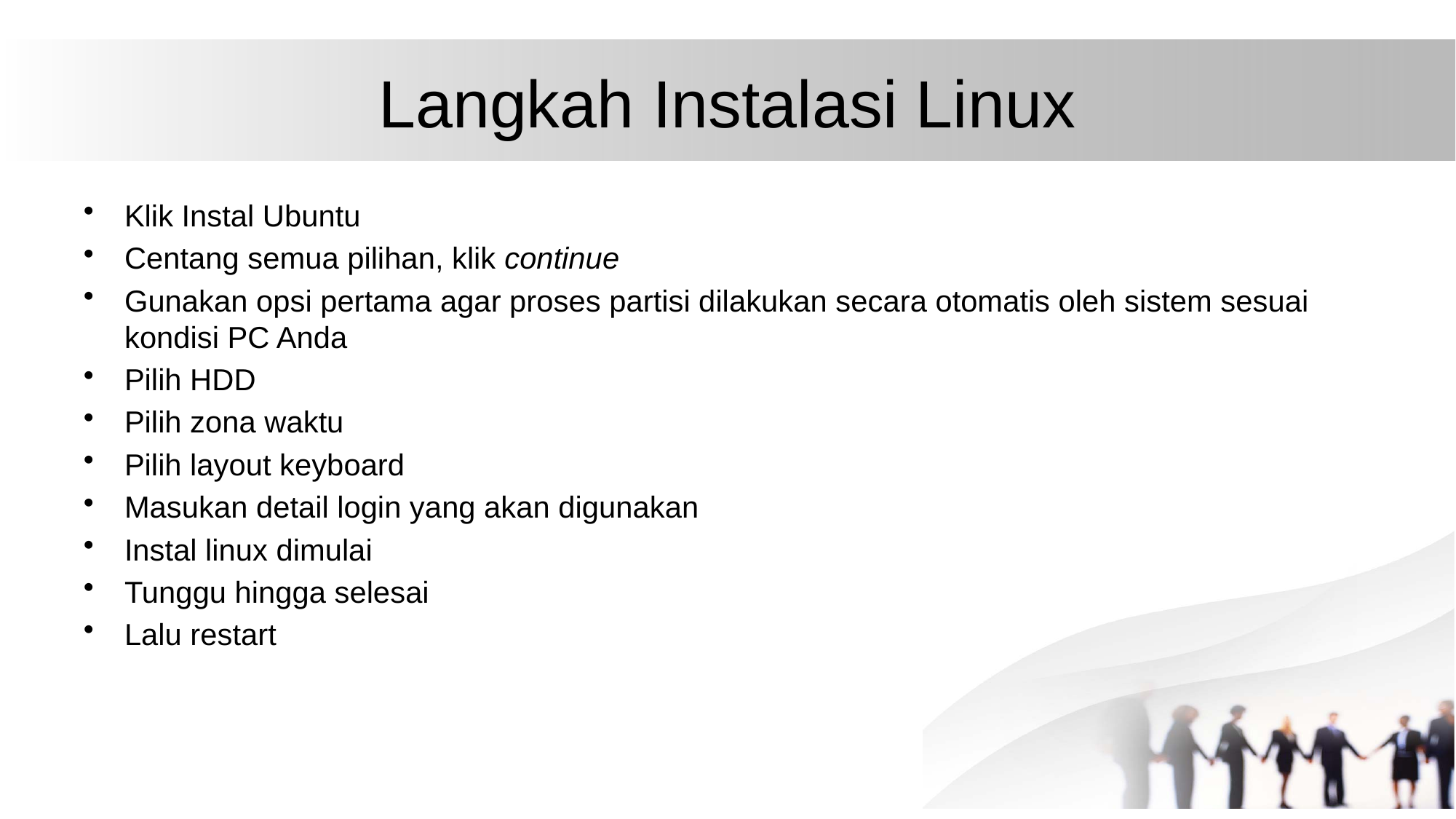

# Langkah Instalasi Linux
Klik Instal Ubuntu
Centang semua pilihan, klik continue
Gunakan opsi pertama agar proses partisi dilakukan secara otomatis oleh sistem sesuai kondisi PC Anda
Pilih HDD
Pilih zona waktu
Pilih layout keyboard
Masukan detail login yang akan digunakan
Instal linux dimulai
Tunggu hingga selesai
Lalu restart